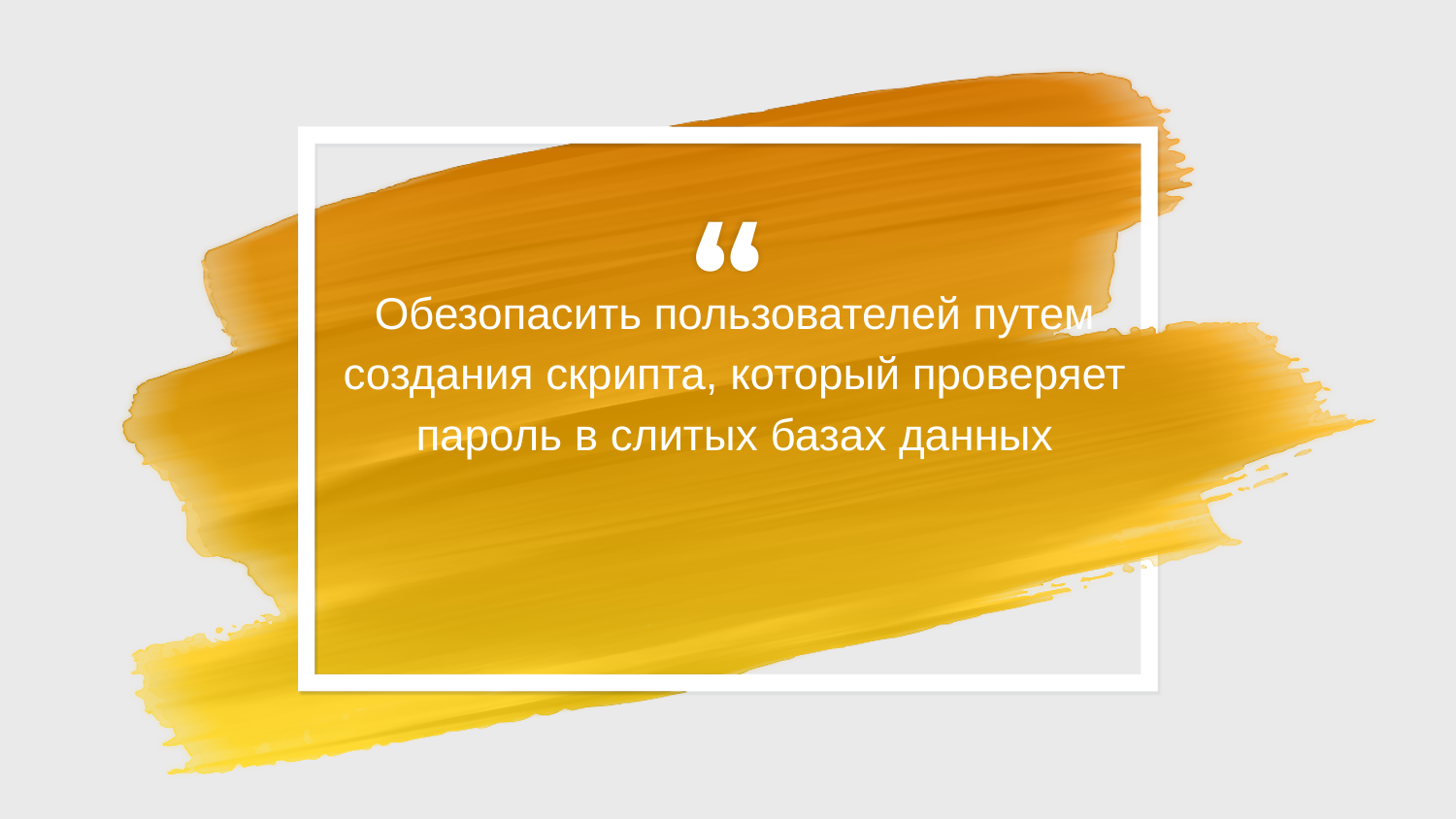

Обезопасить пользователей путем создания скрипта, который проверяет пароль в слитых базах данных